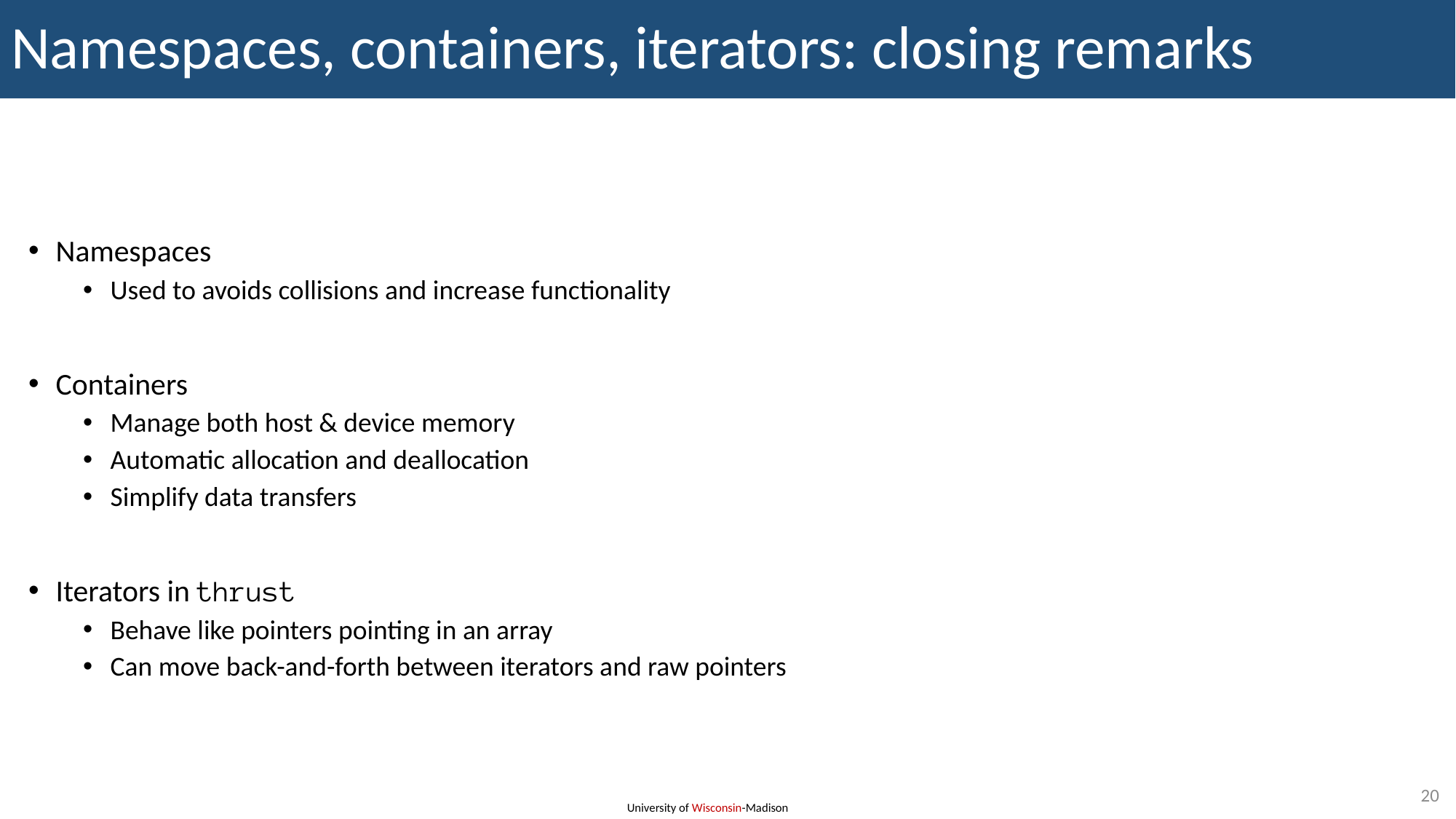

# Namespaces, containers, iterators: closing remarks

Namespaces
Used to avoids collisions and increase functionality

Containers
Manage both host & device memory
Automatic allocation and deallocation
Simplify data transfers

Iterators in thrust
Behave like pointers pointing in an array
Can move back-and-forth between iterators and raw pointers
20